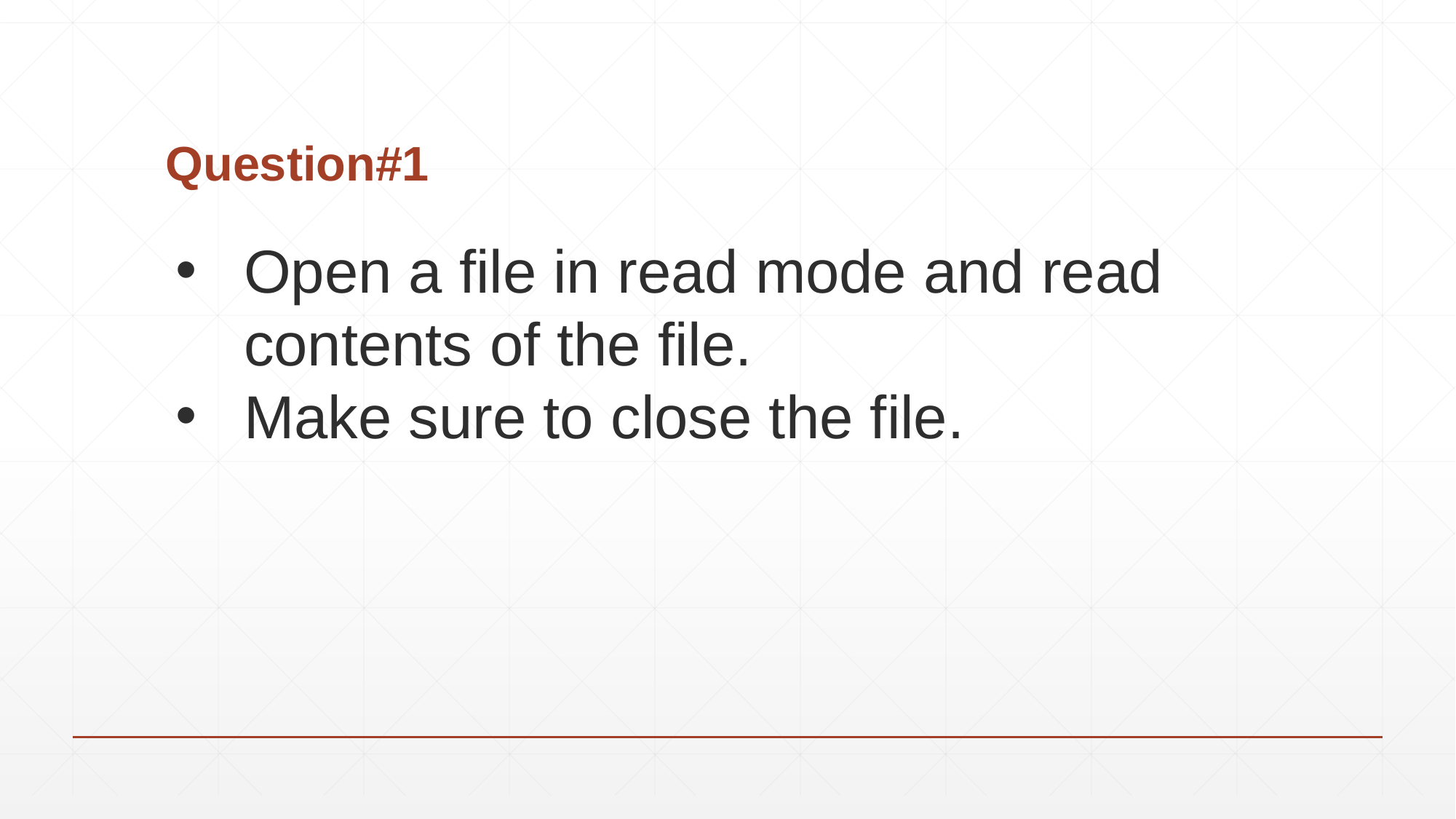

# Question#1
Open a file in read mode and read contents of the file.
Make sure to close the file.